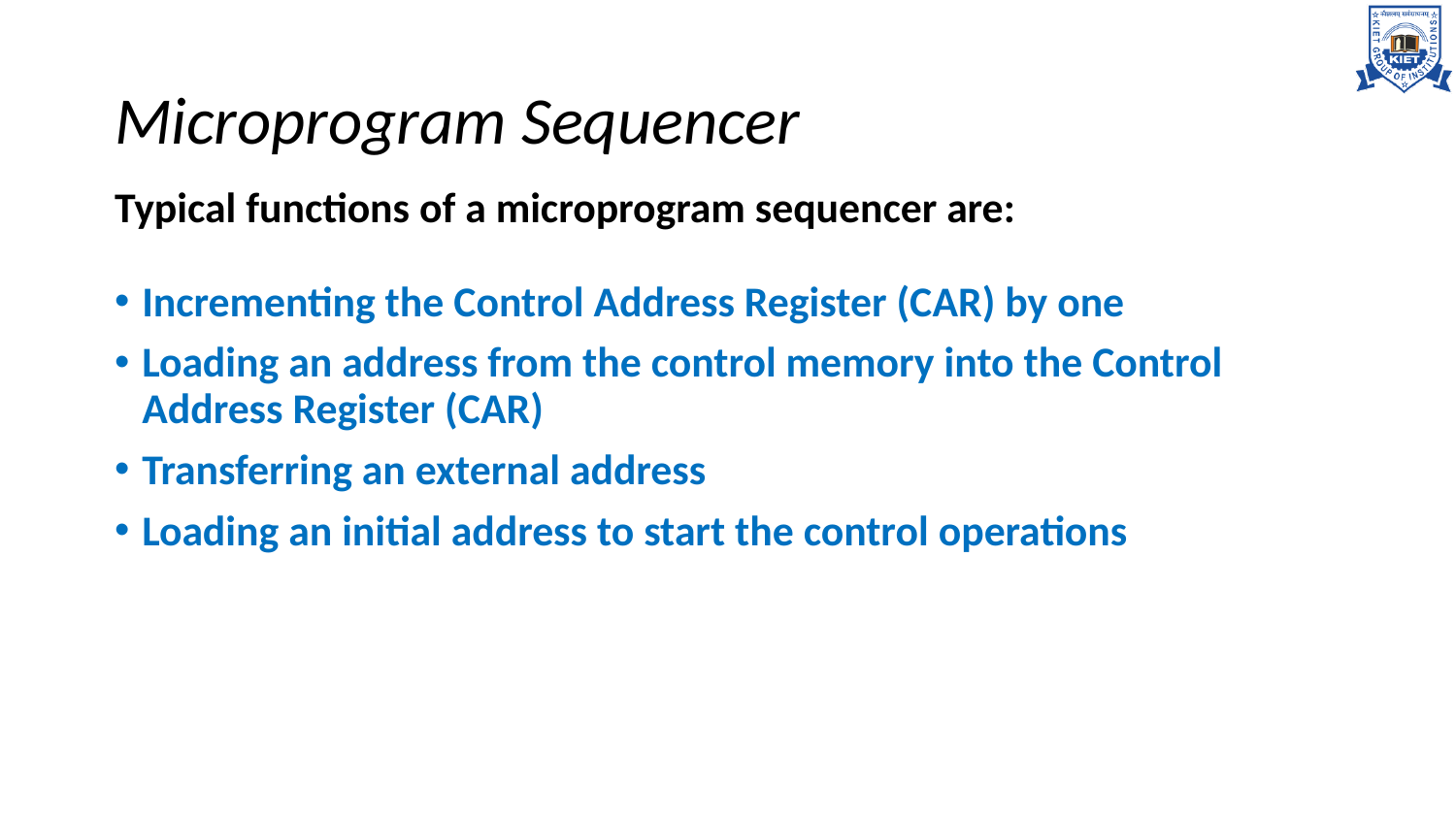

# Microprogram Sequencer
Typical functions of a microprogram sequencer are:

Incrementing the Control Address Register (CAR) by one
Loading an address from the control memory into the Control Address Register (CAR)
Transferring an external address
Loading an initial address to start the control operations